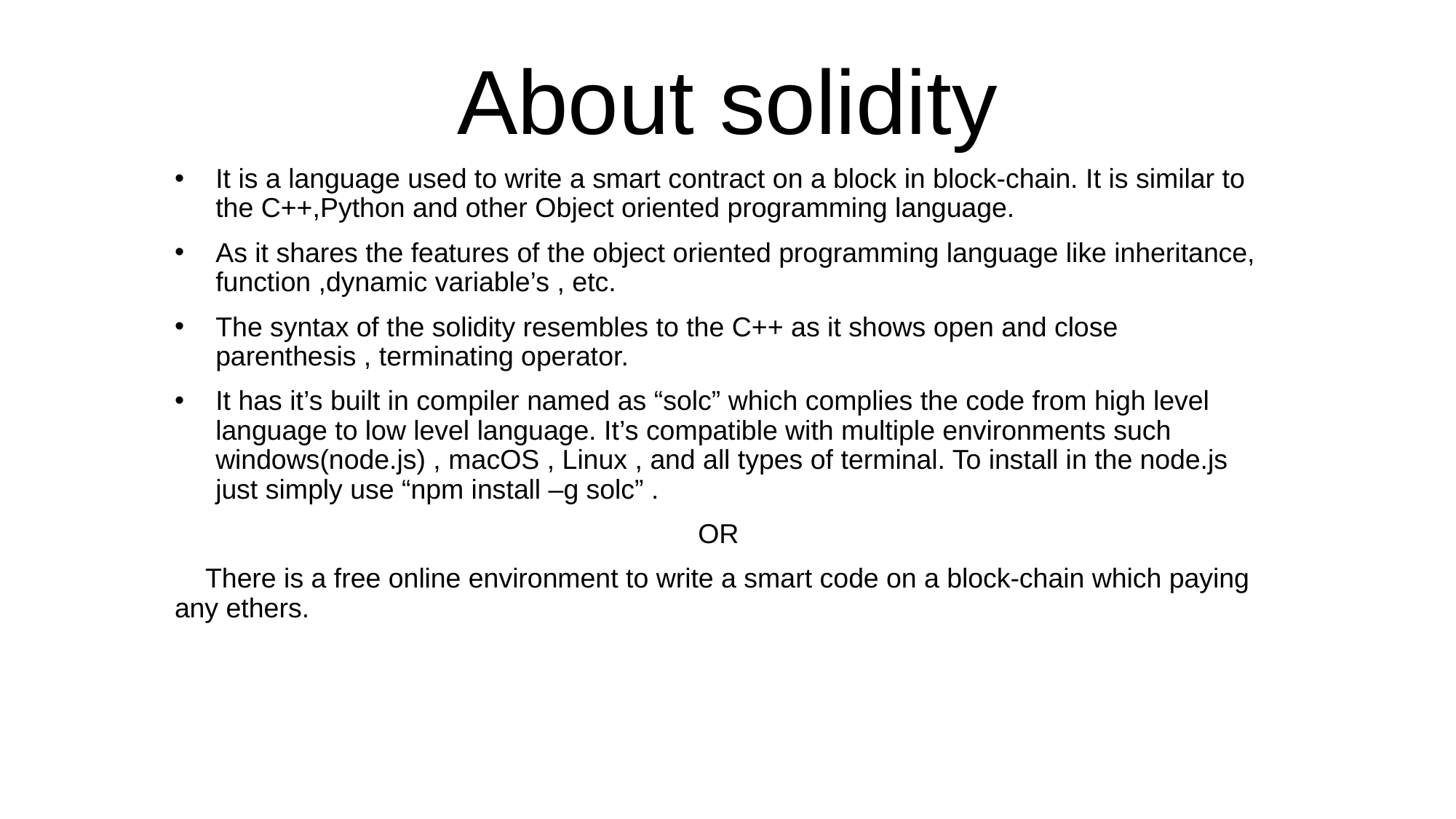

# About solidity
It is a language used to write a smart contract on a block in block-chain. It is similar to the C++,Python and other Object oriented programming language.
As it shares the features of the object oriented programming language like inheritance, function ,dynamic variable’s , etc.
The syntax of the solidity resembles to the C++ as it shows open and close parenthesis , terminating operator.
It has it’s built in compiler named as “solc” which complies the code from high level language to low level language. It’s compatible with multiple environments such windows(node.js) , macOS , Linux , and all types of terminal. To install in the node.js just simply use “npm install –g solc” .
OR
    There is a free online environment to write a smart code on a block-chain which paying  any ethers.